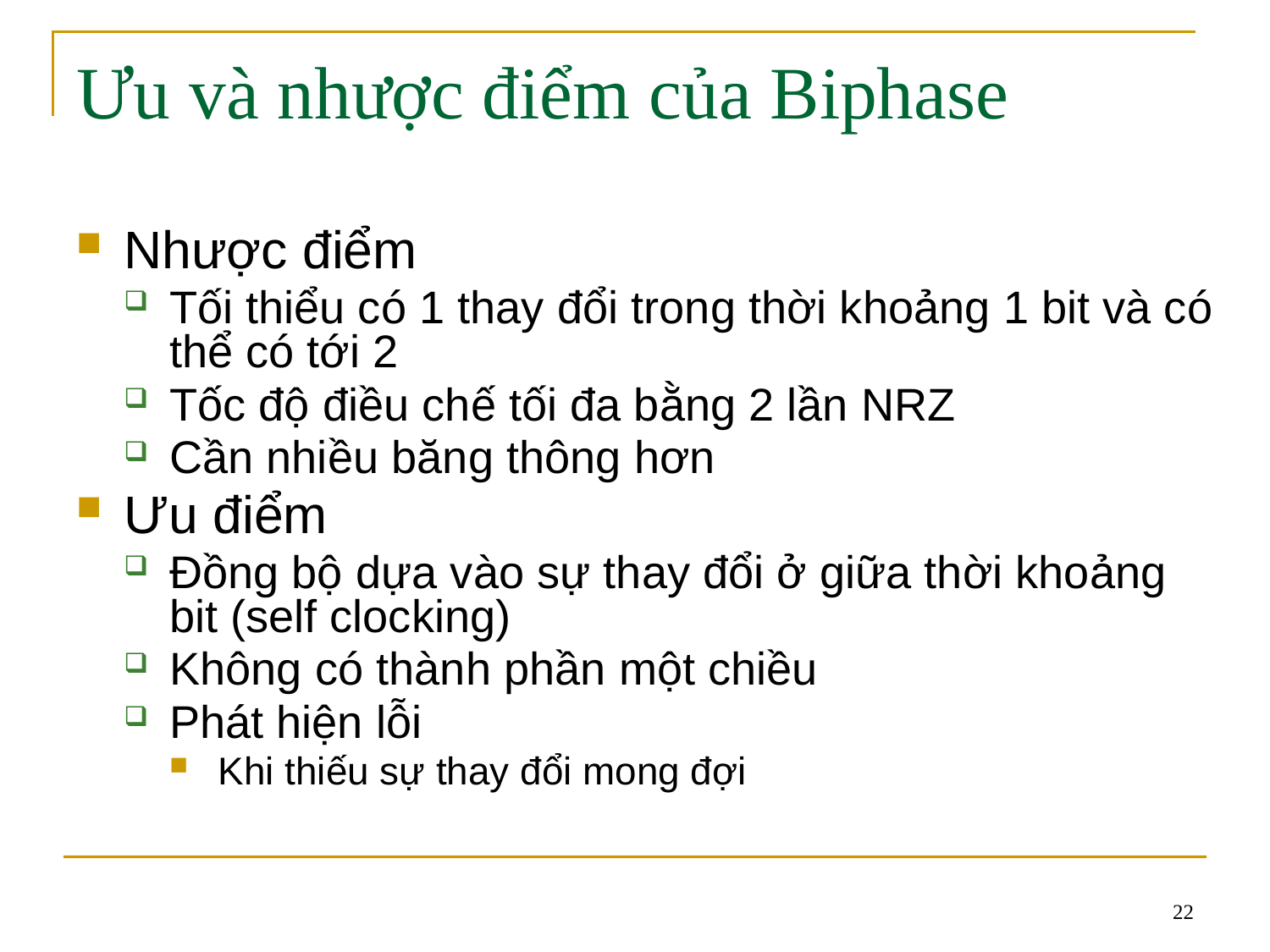

# Ưu và nhược điểm của Biphase
Nhược điểm
Tối thiểu có 1 thay đổi trong thời khoảng 1 bit và có thể có tới 2
Tốc độ điều chế tối đa bằng 2 lần NRZ
Cần nhiều băng thông hơn
Ưu điểm
Đồng bộ dựa vào sự thay đổi ở giữa thời khoảng bit (self clocking)
Không có thành phần một chiều
Phát hiện lỗi
Khi thiếu sự thay đổi mong đợi

22